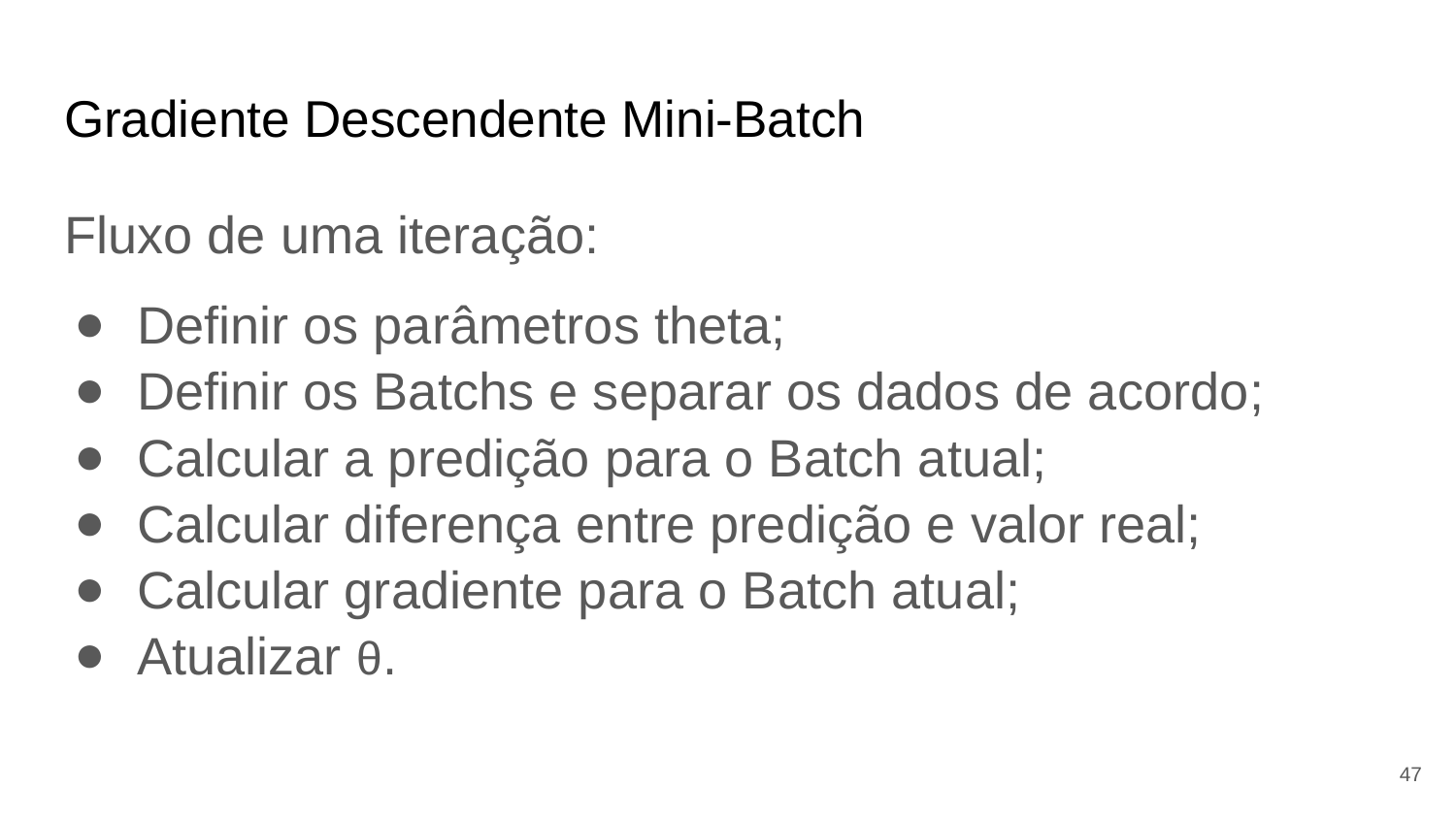

# Gradiente Descendente Mini-Batch

Fluxo de uma iteração:
Definir os parâmetros theta;
Definir os Batchs e separar os dados de acordo;
Calcular a predição para o Batch atual;
Calcular diferença entre predição e valor real;
Calcular gradiente para o Batch atual;
Atualizar θ.

47